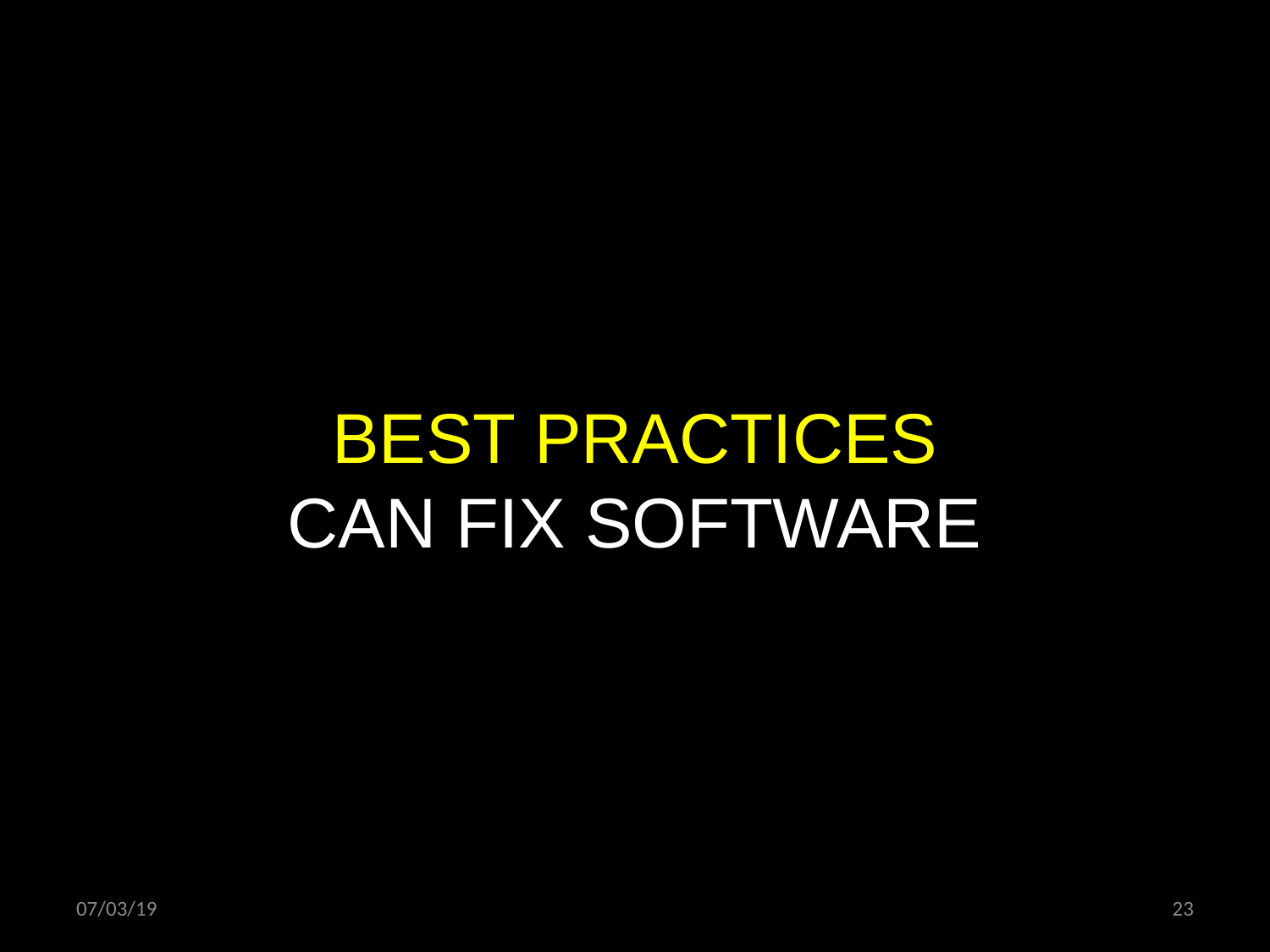

BEST PRACTICES
CAN FIX SOFTWARE
07/03/19
23